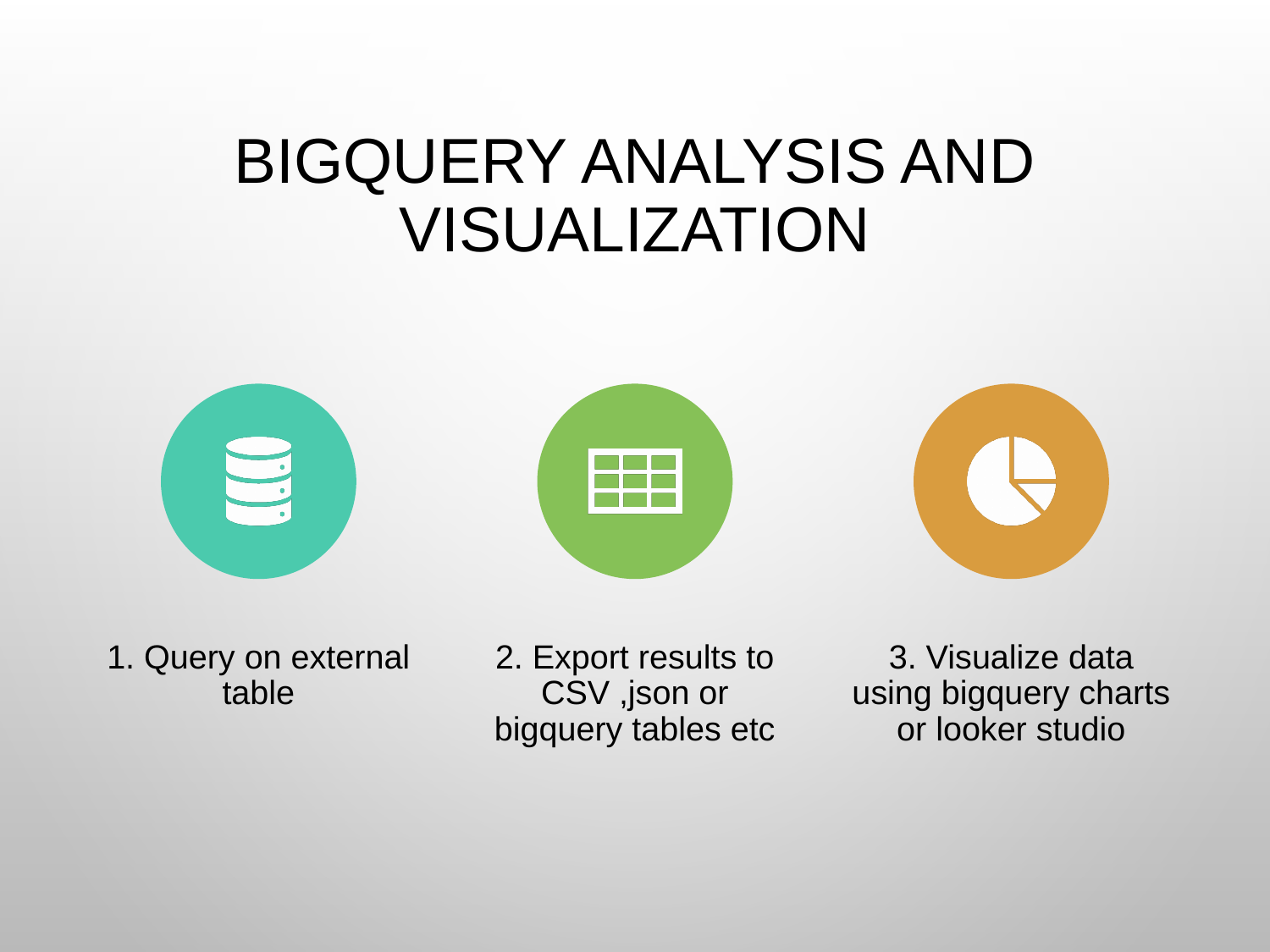

# BigQuery Analysis and Visualization
1. Query on external table
2. Export results to CSV ,json or bigquery tables etc
3. Visualize data using bigquery charts or looker studio